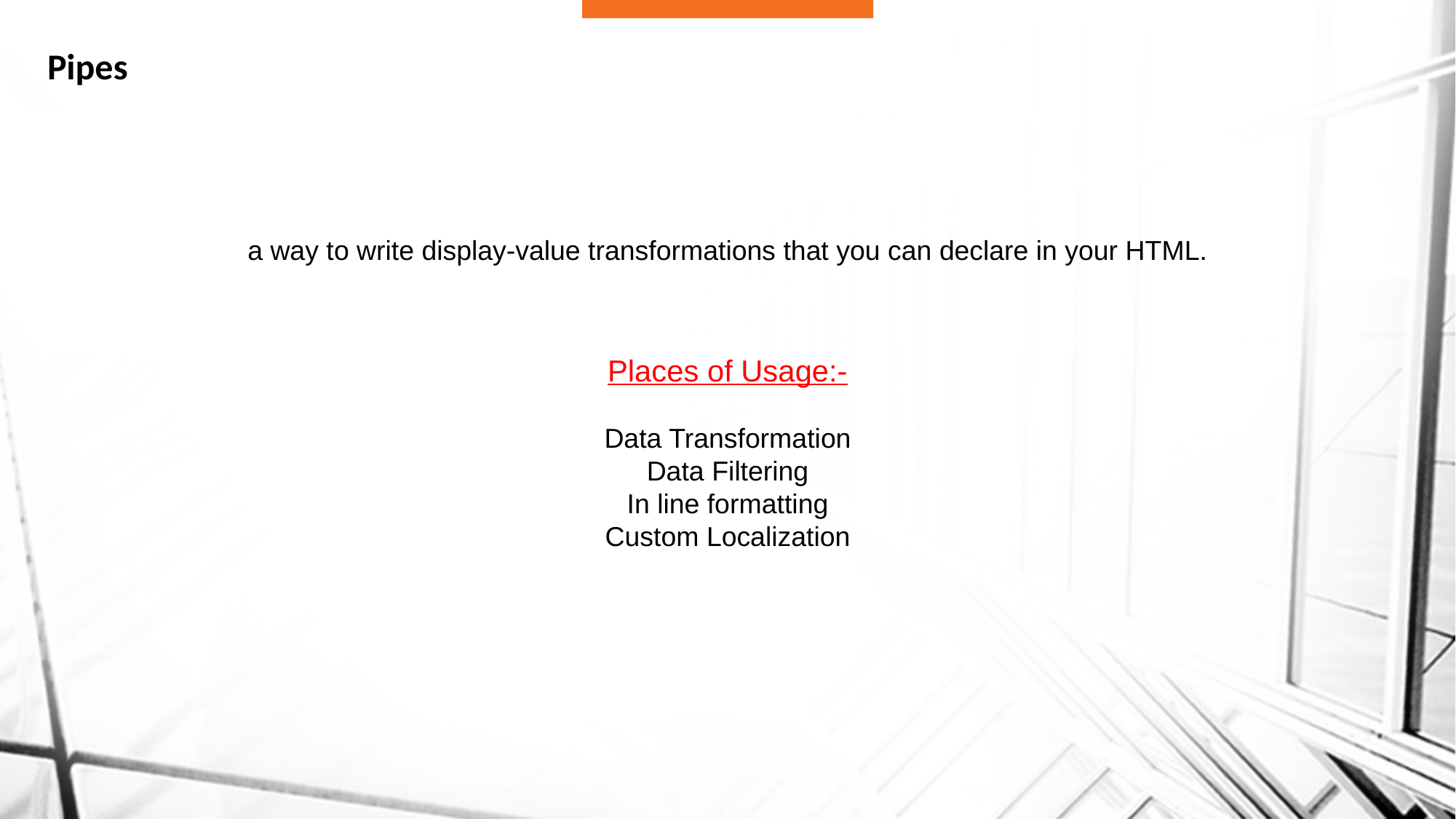

# Pipes
a way to write display-value transformations that you can declare in your HTML.
Places of Usage:-

Data Transformation
Data Filtering
In line formatting
Custom Localization